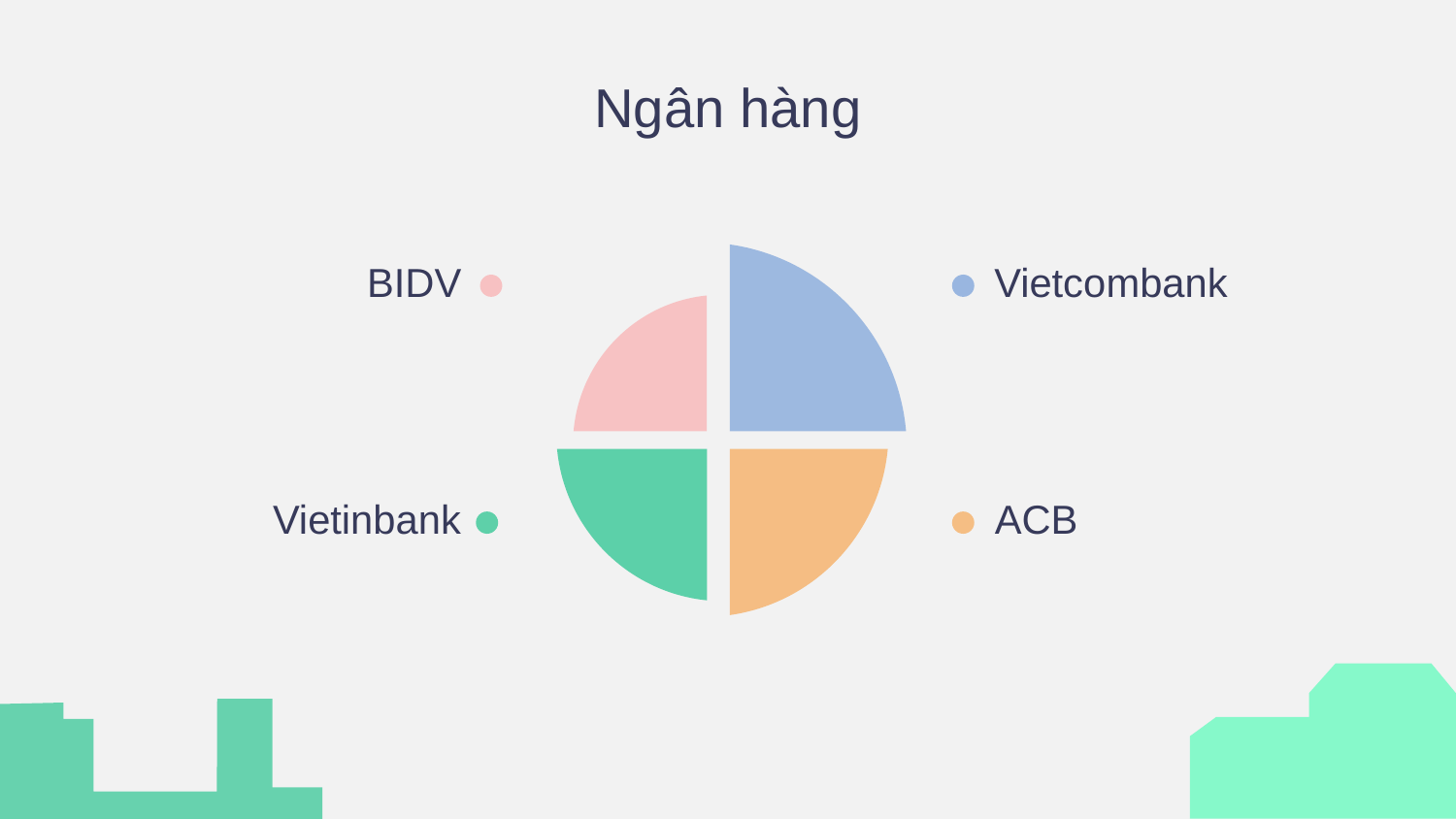

# Ngân hàng

BIDV
Vietcombank

Vietinbank
ACB